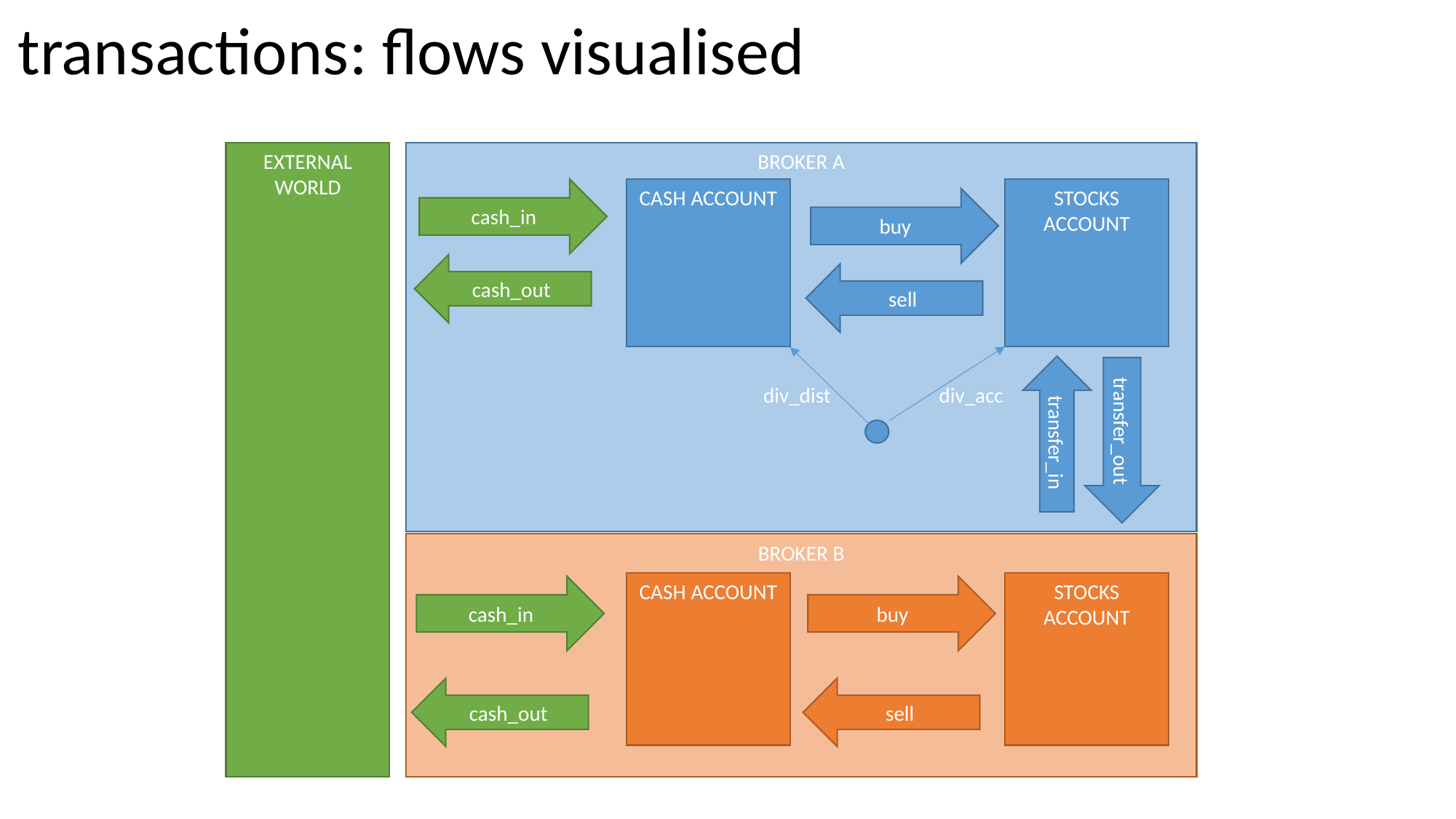

# transactions: flows visualised
BROKER A
EXTERNAL WORLD
cash_in
CASH ACCOUNT
STOCKS ACCOUNT
buy
cash_out
sell
div_dist
div_acc
transfer_in
transfer_out

BROKER B
CASH ACCOUNT
STOCKS ACCOUNT
cash_in
buy
cash_out
sell